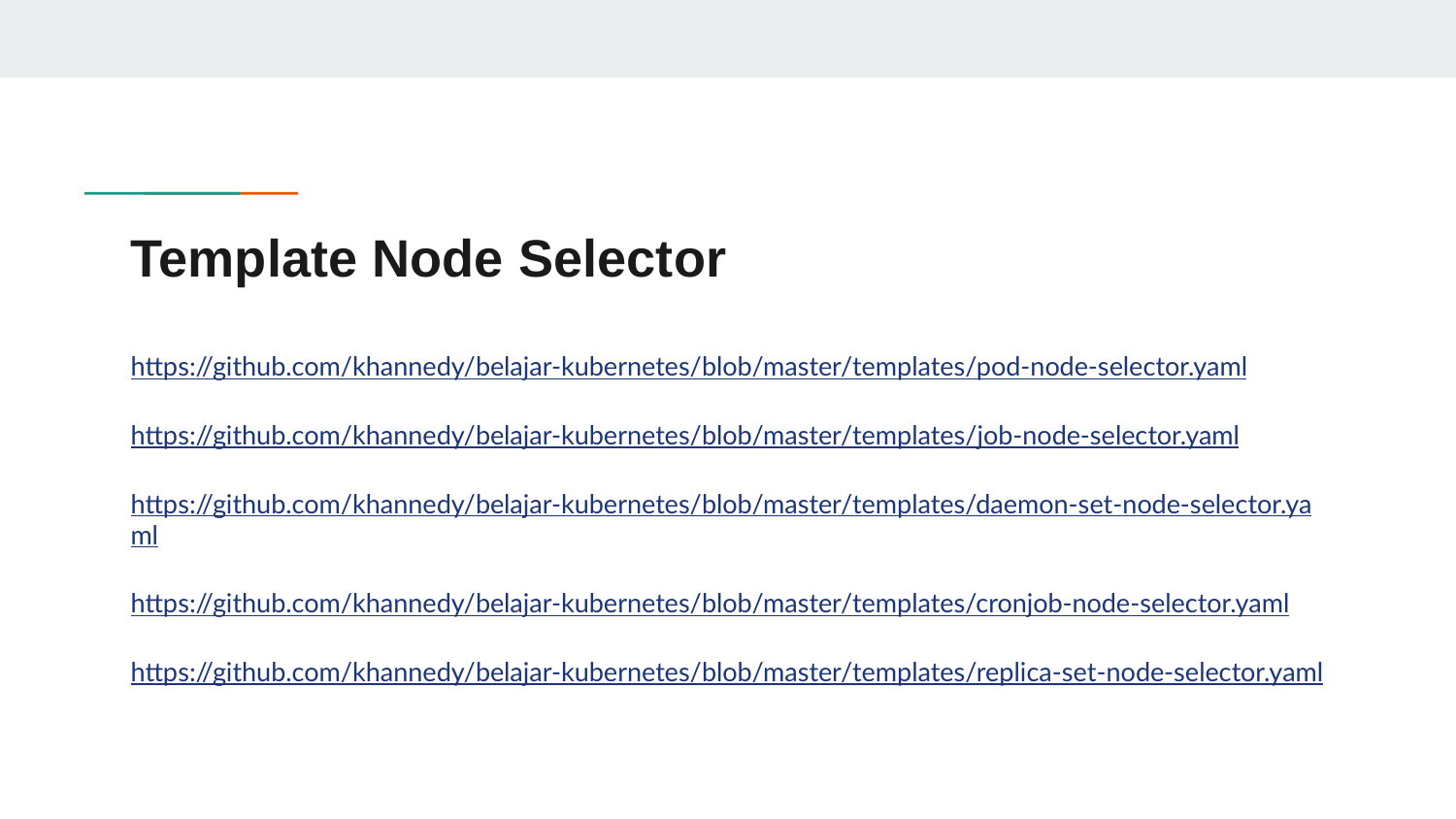

# Template Node Selector
https://github.com/khannedy/belajar-kubernetes/blob/master/templates/pod-node-selector.yaml
https://github.com/khannedy/belajar-kubernetes/blob/master/templates/job-node-selector.yaml
https://github.com/khannedy/belajar-kubernetes/blob/master/templates/daemon-set-node-selector.yaml
https://github.com/khannedy/belajar-kubernetes/blob/master/templates/cronjob-node-selector.yaml
https://github.com/khannedy/belajar-kubernetes/blob/master/templates/replica-set-node-selector.yaml